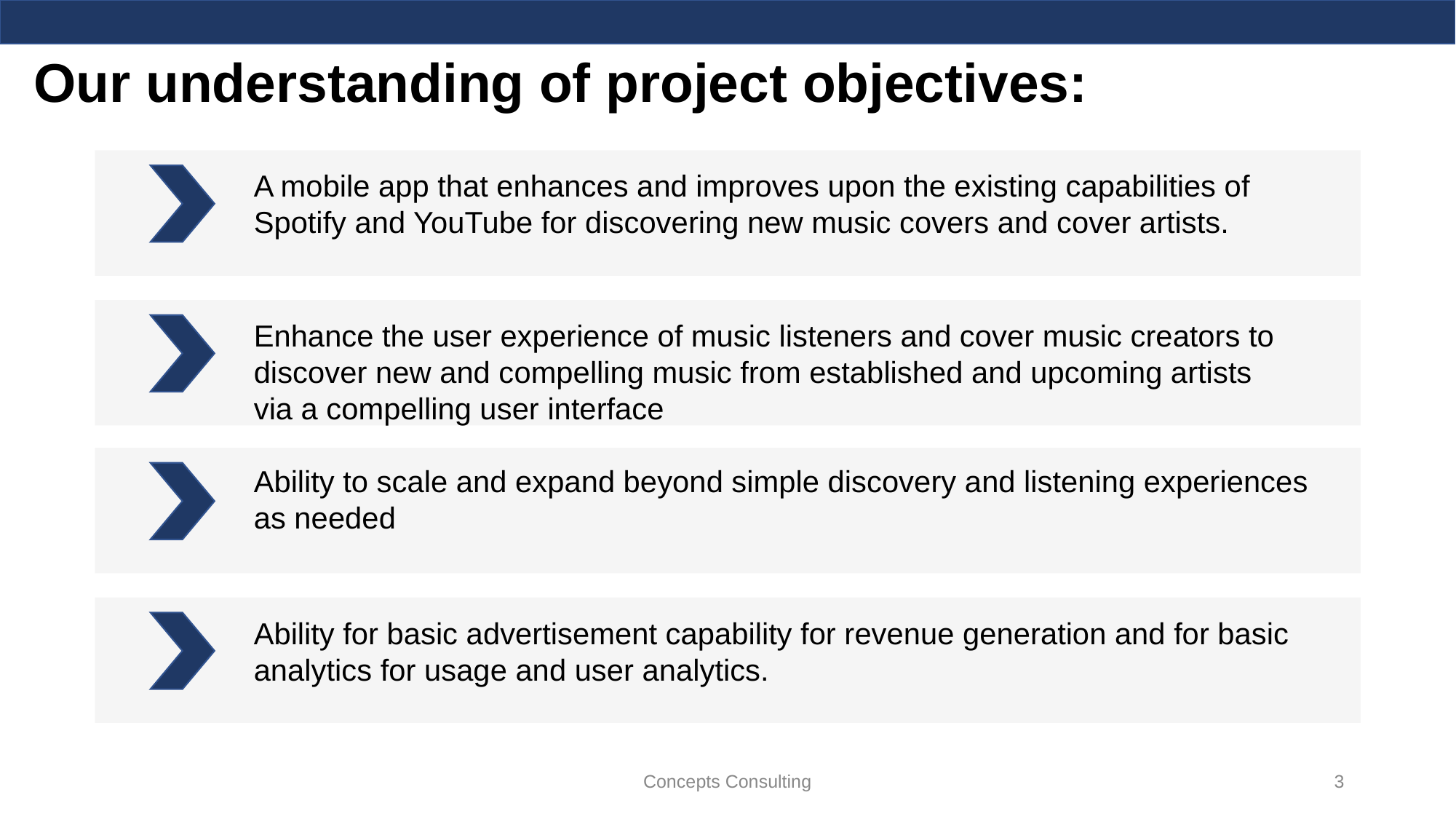

Our understanding of project objectives:

A mobile app that enhances and improves upon the existing capabilities of Spotify and YouTube for discovering new music covers and cover artists.

Enhance the user experience of music listeners and cover music creators to discover new and compelling music from established and upcoming artists via a compelling user interface

Ability to scale and expand beyond simple discovery and listening experiences as needed

Ability for basic advertisement capability for revenue generation and for basic analytics for usage and user analytics.

Concepts Consulting
3